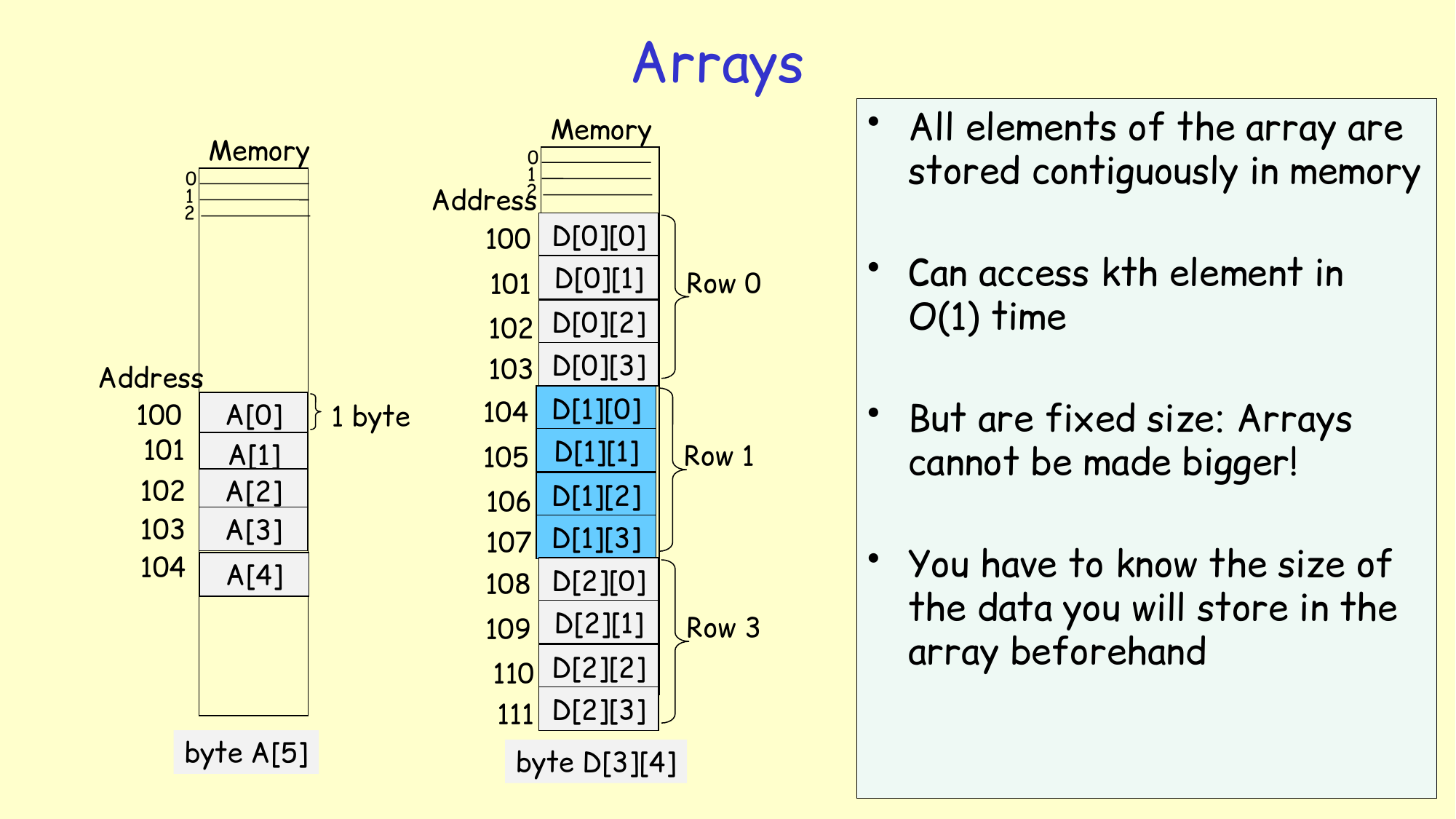

# Arrays
All elements of the array are stored contiguously in memory

Can access kth element in O(1) time

But are fixed size: Arrays cannot be made bigger!

You have to know the size of the data you will store in the array beforehand
Memory
Memory
0

1

2

Address
100
A[0]
1 byte

101
A[1]
102
A[2]
103
A[3]
104
A[4]
0

1

2
Address

D[0][0]

100
D[0][1]
Row 0
101
D[0][2]
102
D[0][3]
103
D[1][0]

104
D[1][1]
Row 1
105
D[1][2]
106
D[1][3]
107
D[2][0]

108
D[2][1]
Row 3
109
D[2][2]
110
D[2][3]
111
byte A[5]
byte D[3][4]